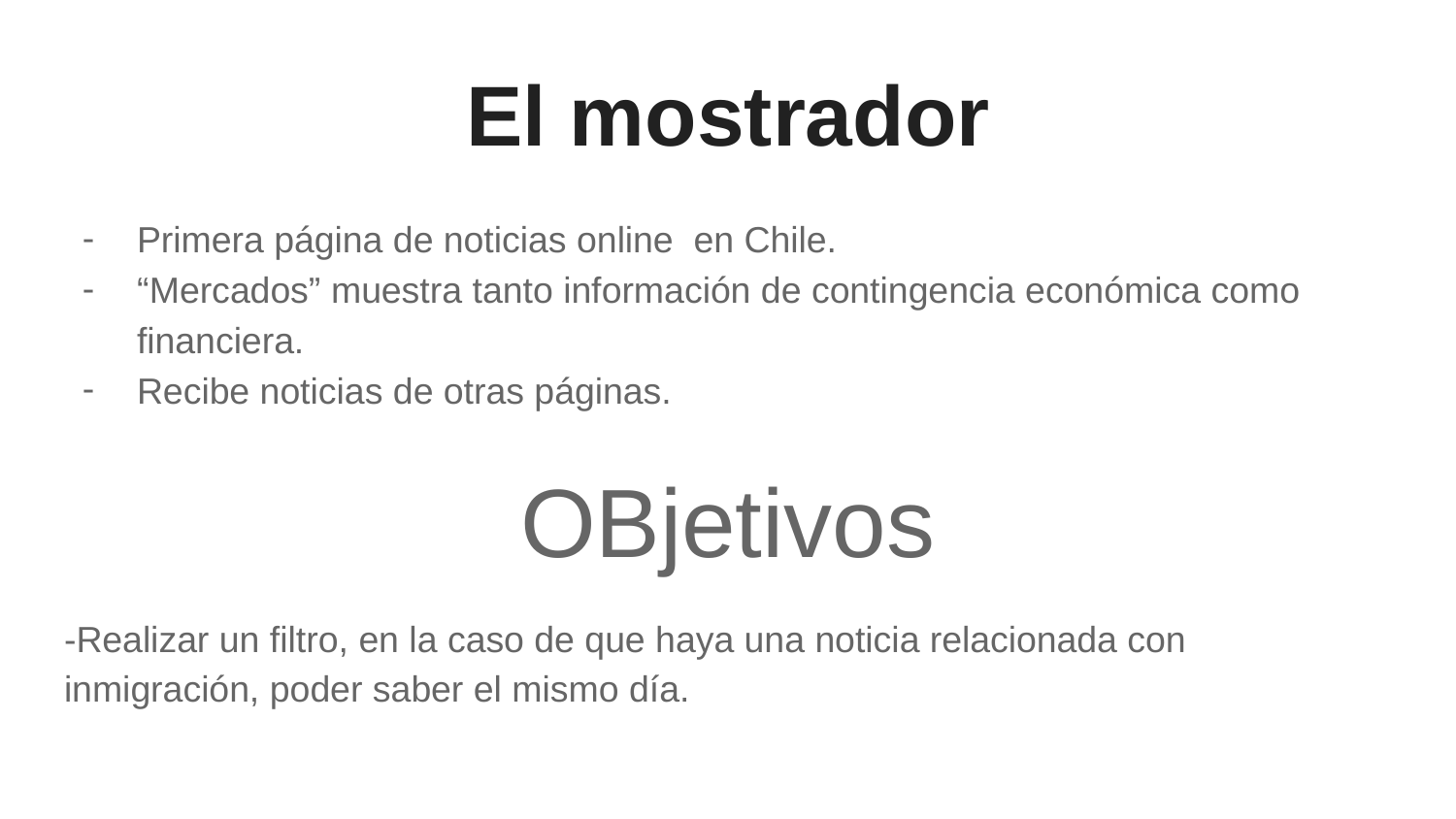

# El mostrador
Primera página de noticias online  en Chile.
“Mercados” muestra tanto información de contingencia económica como financiera.
Recibe noticias de otras páginas.
OBjetivos
-Realizar un filtro, en la caso de que haya una noticia relacionada con inmigración, poder saber el mismo día.